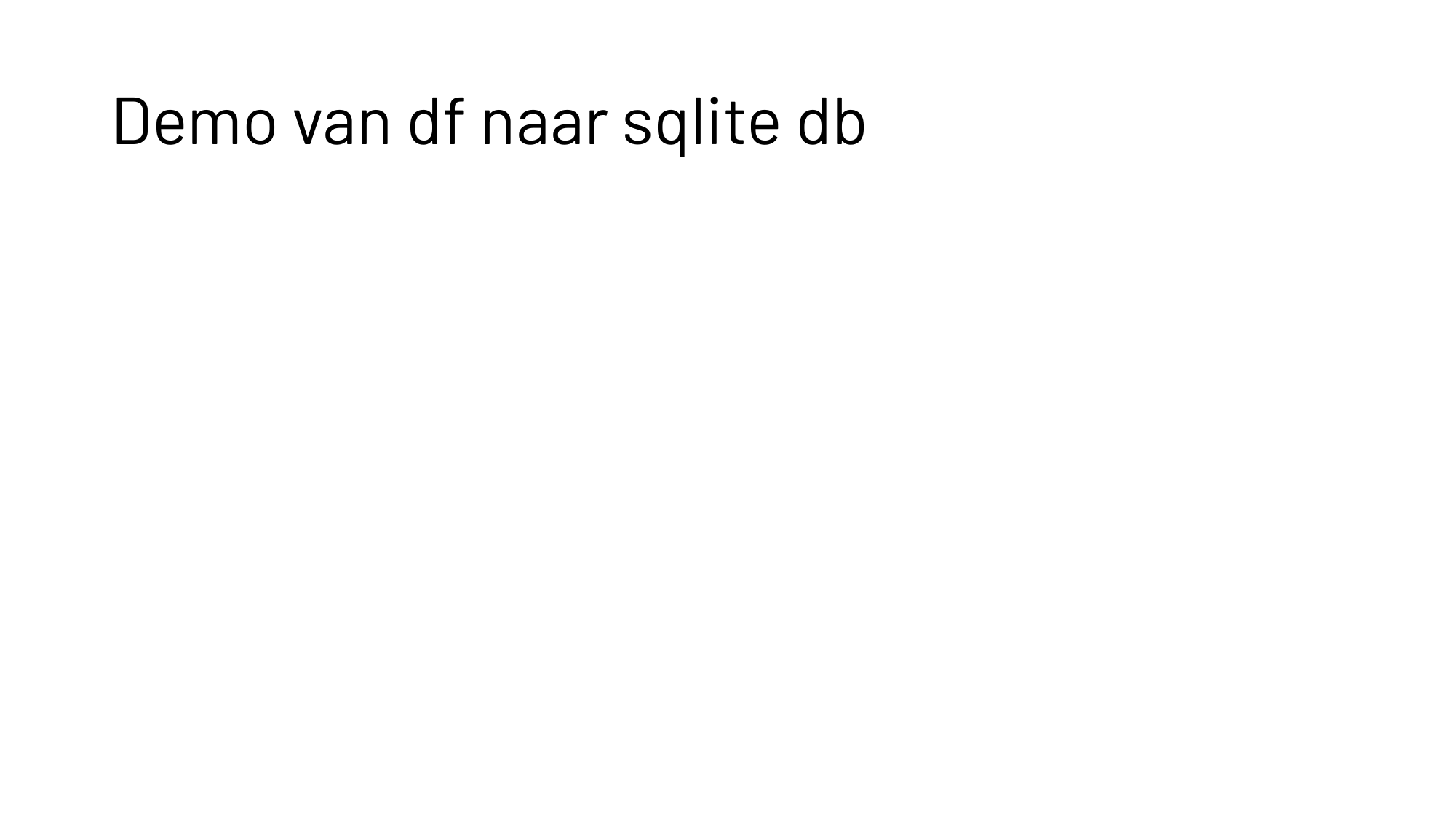

# Demo van df naar sqlite db